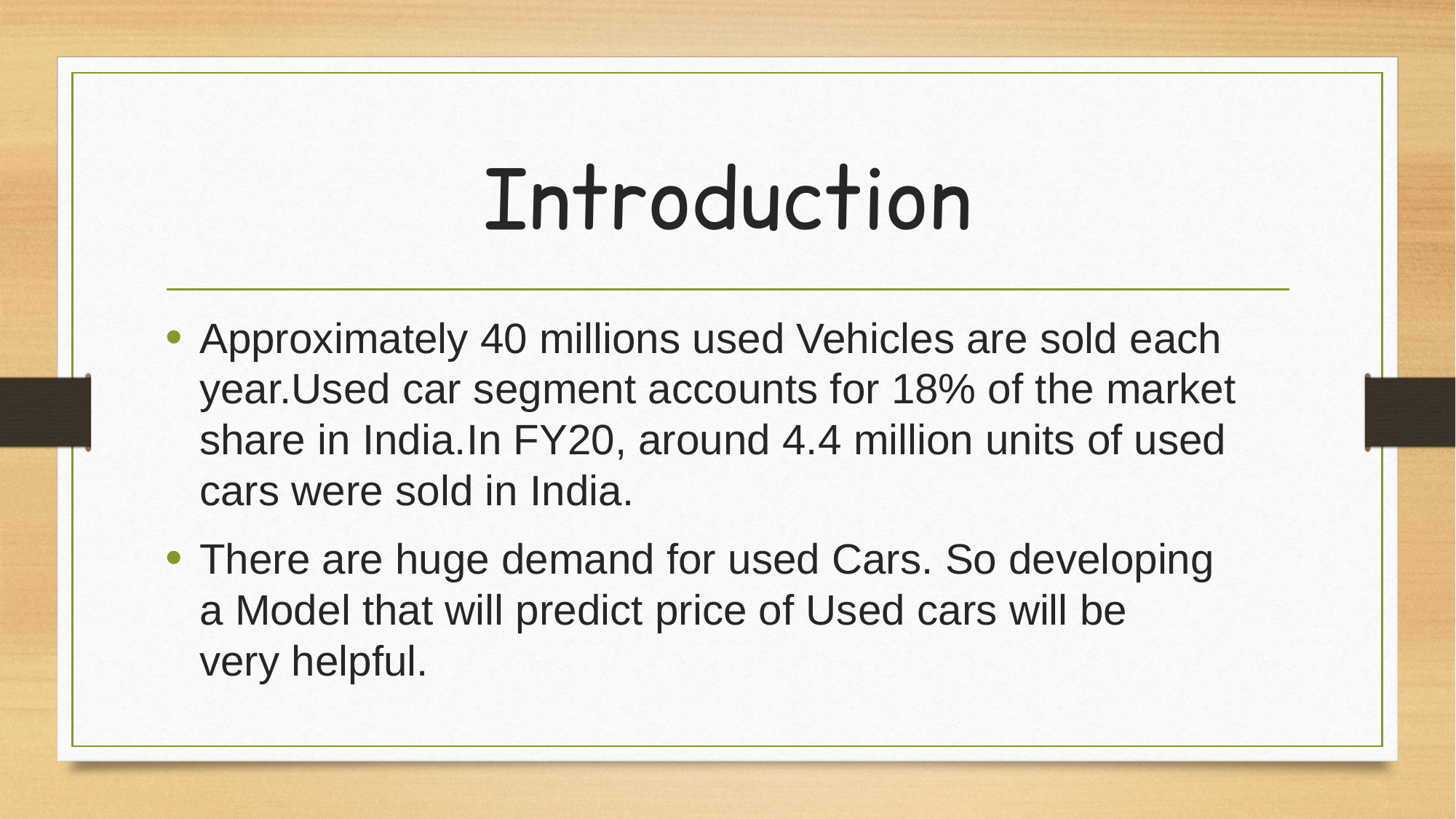

# Introduction
Approximately 40 millions used Vehicles are sold each year.Used car segment accounts for 18% of the market share in India.In FY20, around 4.4 million units of used cars were sold in India.
There are huge demand for used Cars. So developing a Model that will predict price of Used cars will be very helpful.